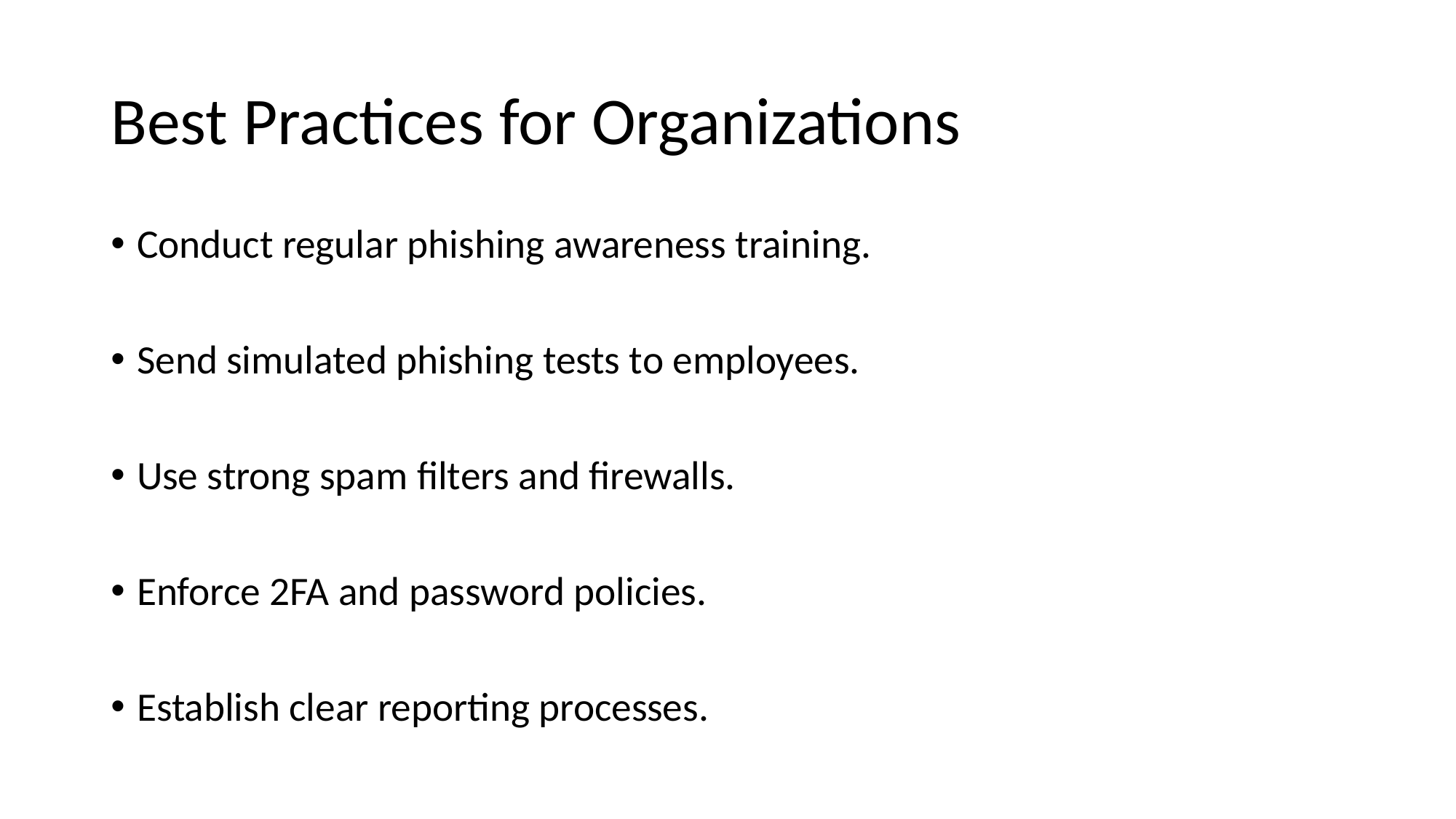

# Best Practices for Organizations
Conduct regular phishing awareness training.

Send simulated phishing tests to employees.

Use strong spam filters and firewalls.

Enforce 2FA and password policies.

Establish clear reporting processes.